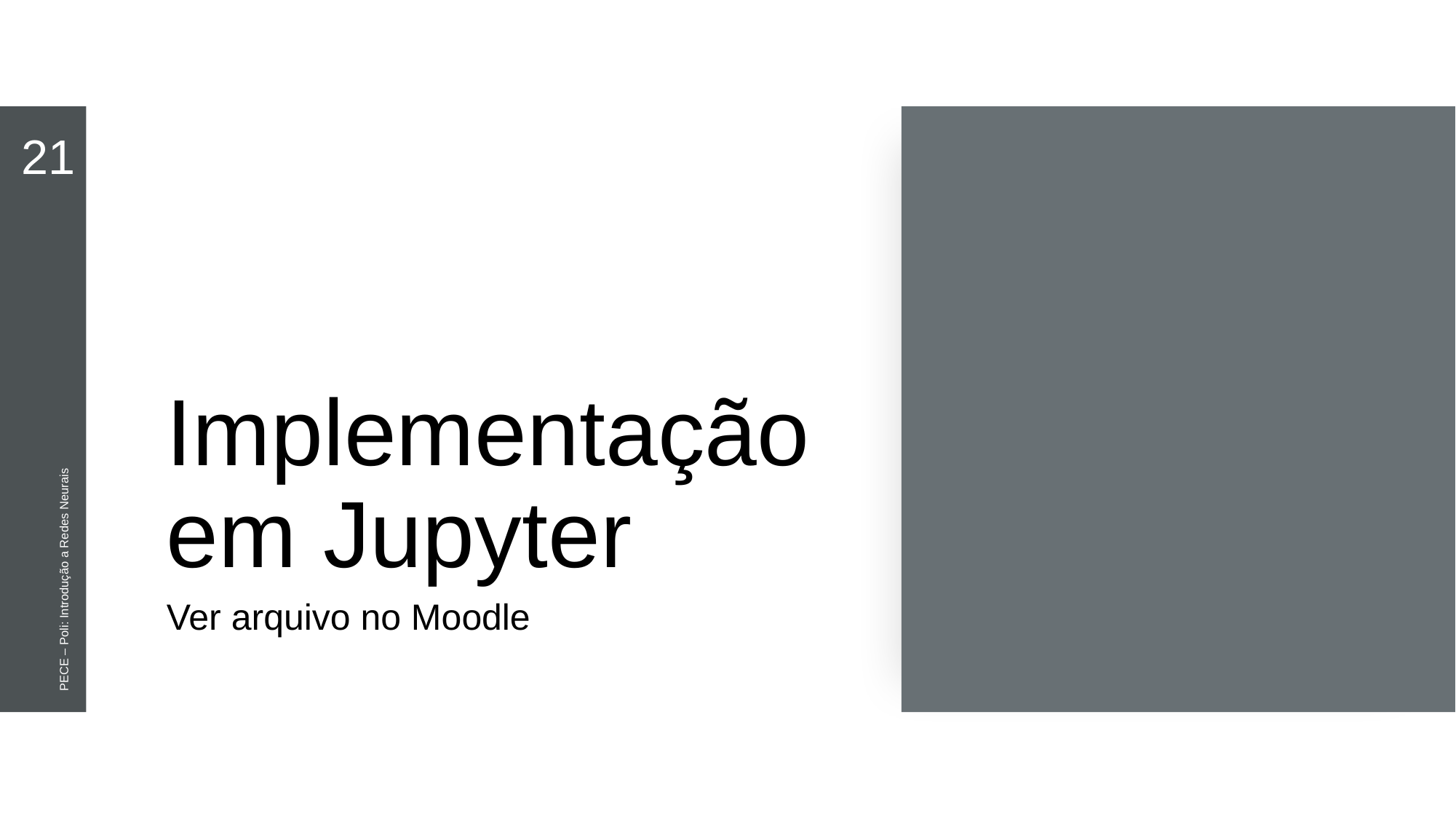

# Implementação em Jupyter
21
PECE – Poli: Introdução a Redes Neurais
Ver arquivo no Moodle